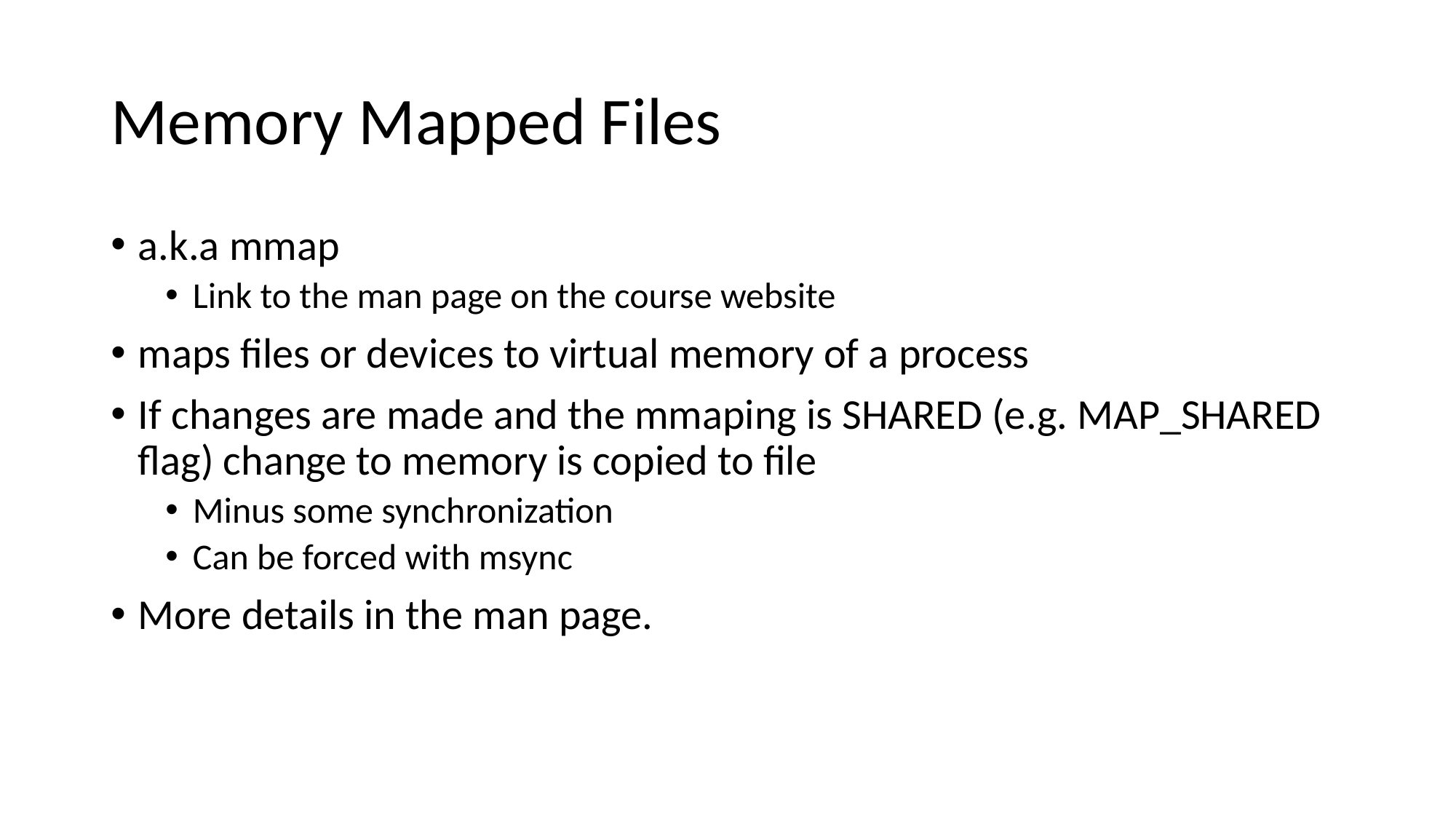

# Memory Mapped Files
a.k.a mmap
Link to the man page on the course website
maps files or devices to virtual memory of a process
If changes are made and the mmaping is SHARED (e.g. MAP_SHARED flag) change to memory is copied to file
Minus some synchronization
Can be forced with msync
More details in the man page.